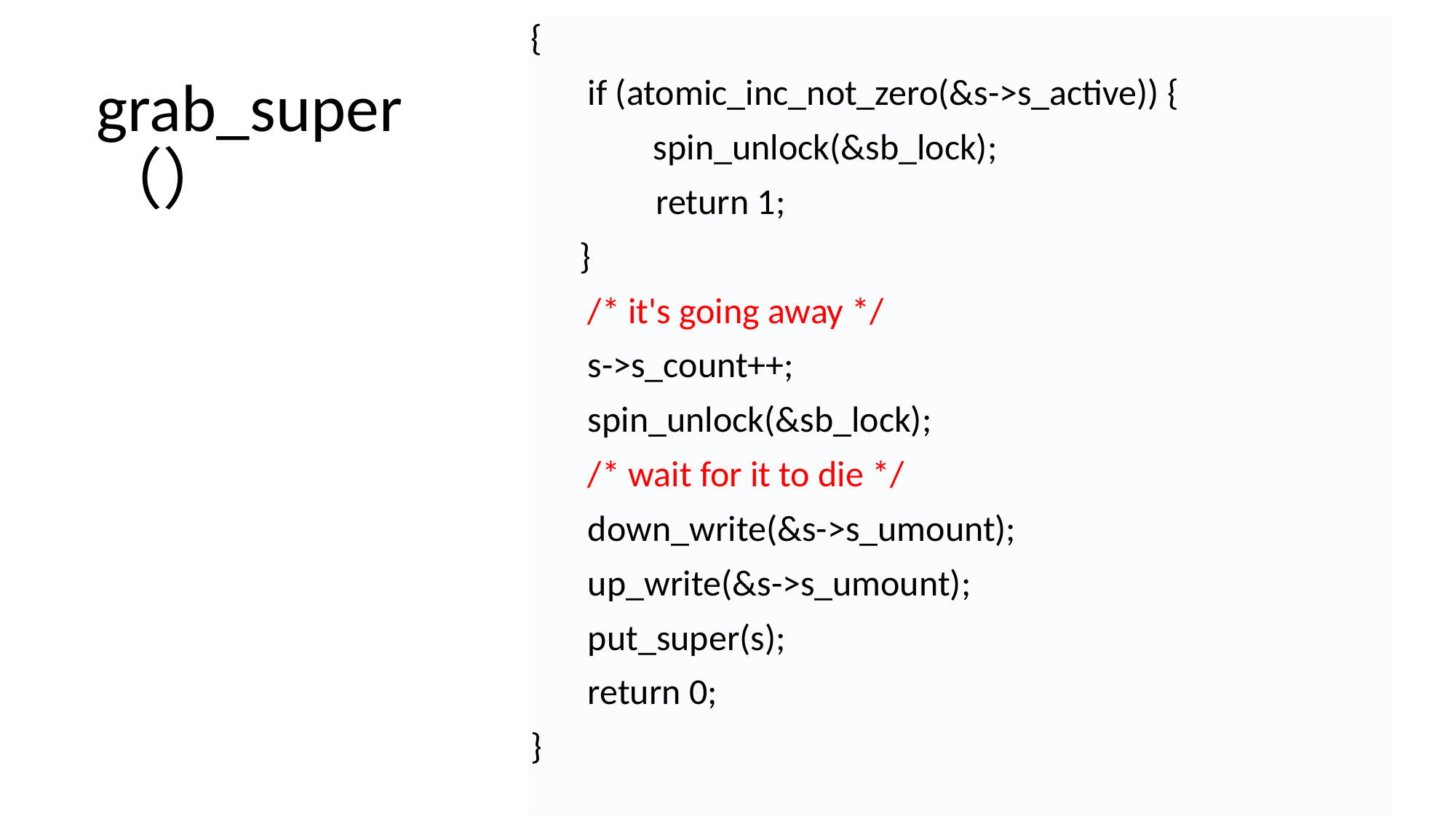

{
       if (atomic_inc_not_zero(&s->s_active)) {
               spin_unlock(&sb_lock);
	  return 1;
      }
       /* it's going away */
       s->s_count++;
       spin_unlock(&sb_lock);
       /* wait for it to die */
       down_write(&s->s_umount);
       up_write(&s->s_umount);
       put_super(s);
       return 0;
}

# grab_super（）